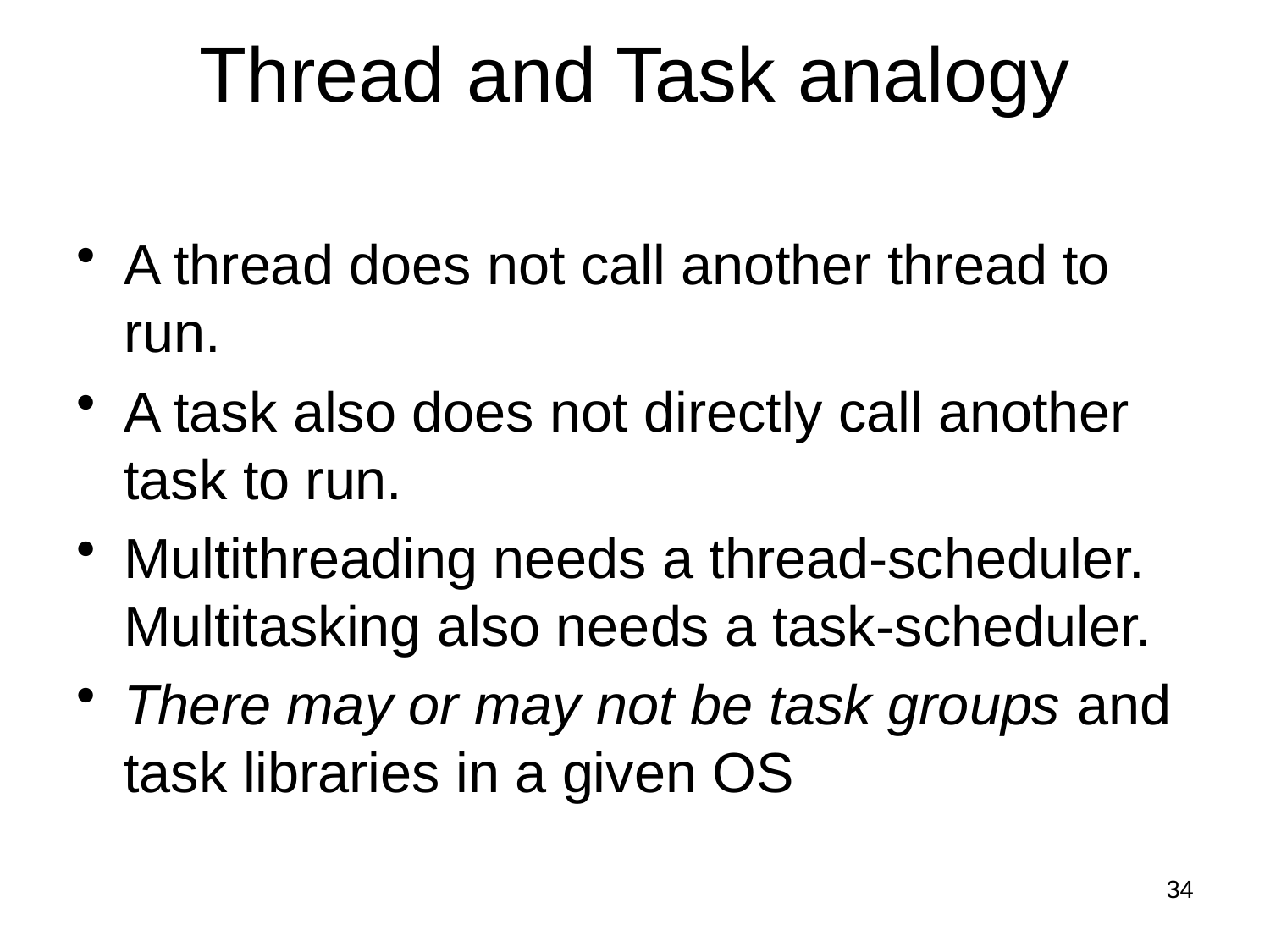

# Thread and Task analogy
A thread does not call another thread to run.
A task also does not directly call another task to run.
Multithreading needs a thread-scheduler. Multitasking also needs a task-scheduler.
There may or may not be task groups and task libraries in a given OS
34